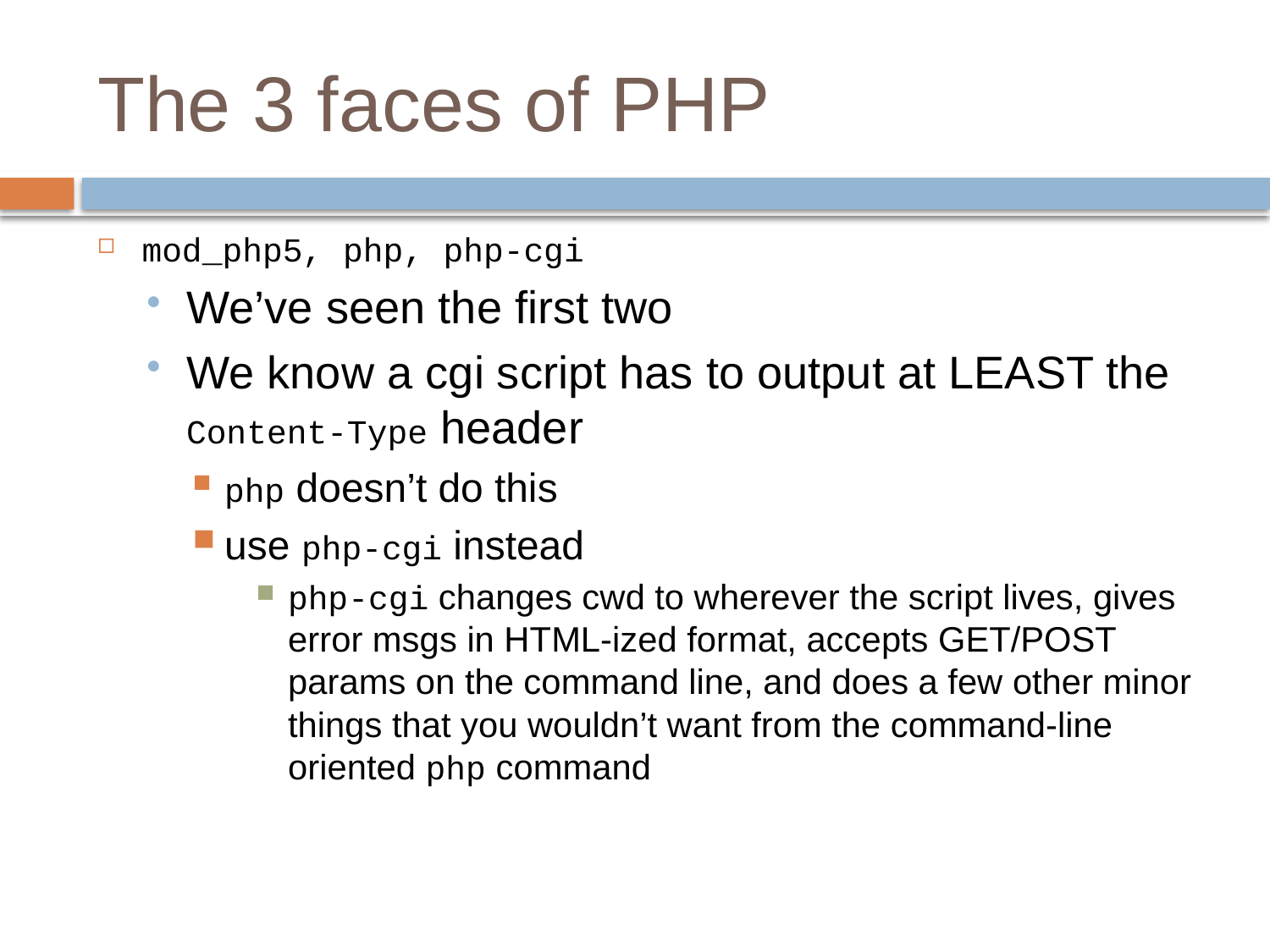

# The 3 faces of PHP
mod_php5, php, php-cgi
We’ve seen the first two
We know a cgi script has to output at LEAST the Content-Type header
php doesn’t do this
use php-cgi instead
php-cgi changes cwd to wherever the script lives, gives error msgs in HTML-ized format, accepts GET/POST params on the command line, and does a few other minor things that you wouldn’t want from the command-line oriented php command